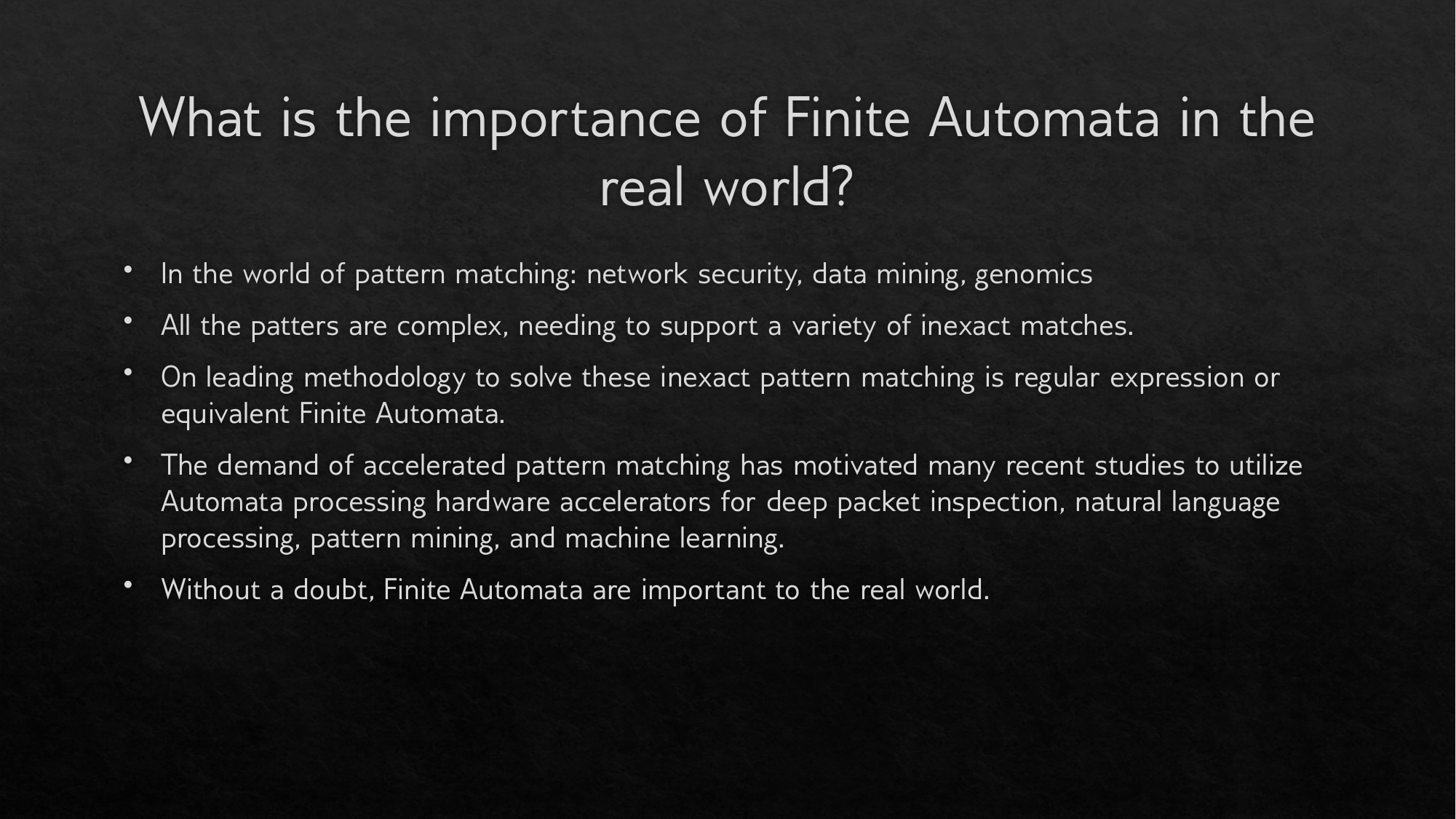

# What is the importance of Finite Automata in the real world?
In the world of pattern matching: network security, data mining, genomics
All the patters are complex, needing to support a variety of inexact matches.
On leading methodology to solve these inexact pattern matching is regular expression or equivalent Finite Automata.
The demand of accelerated pattern matching has motivated many recent studies to utilize Automata processing hardware accelerators for deep packet inspection, natural language processing, pattern mining, and machine learning.
Without a doubt, Finite Automata are important to the real world.